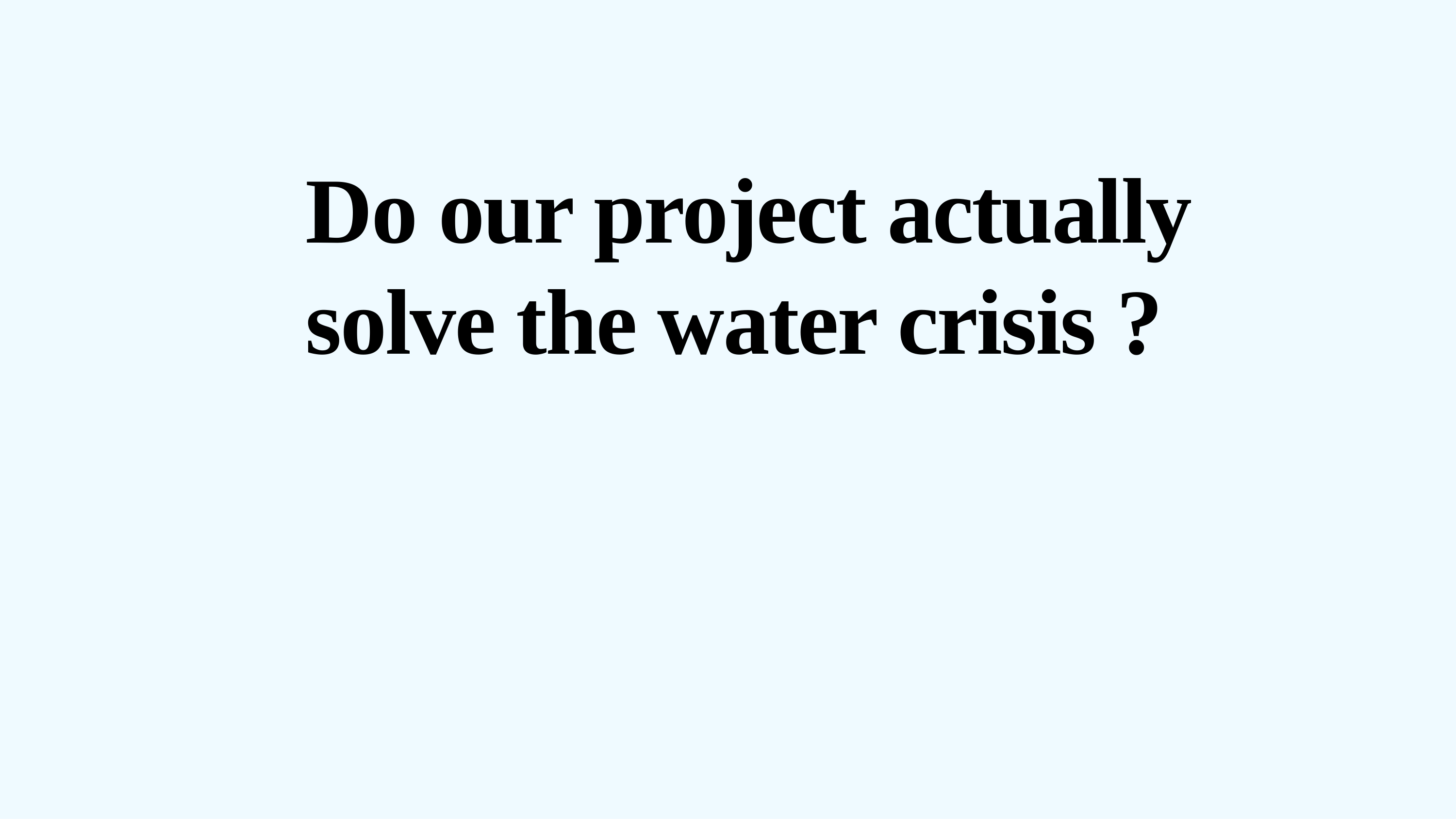

# Do our project actually solve the water crisis ?